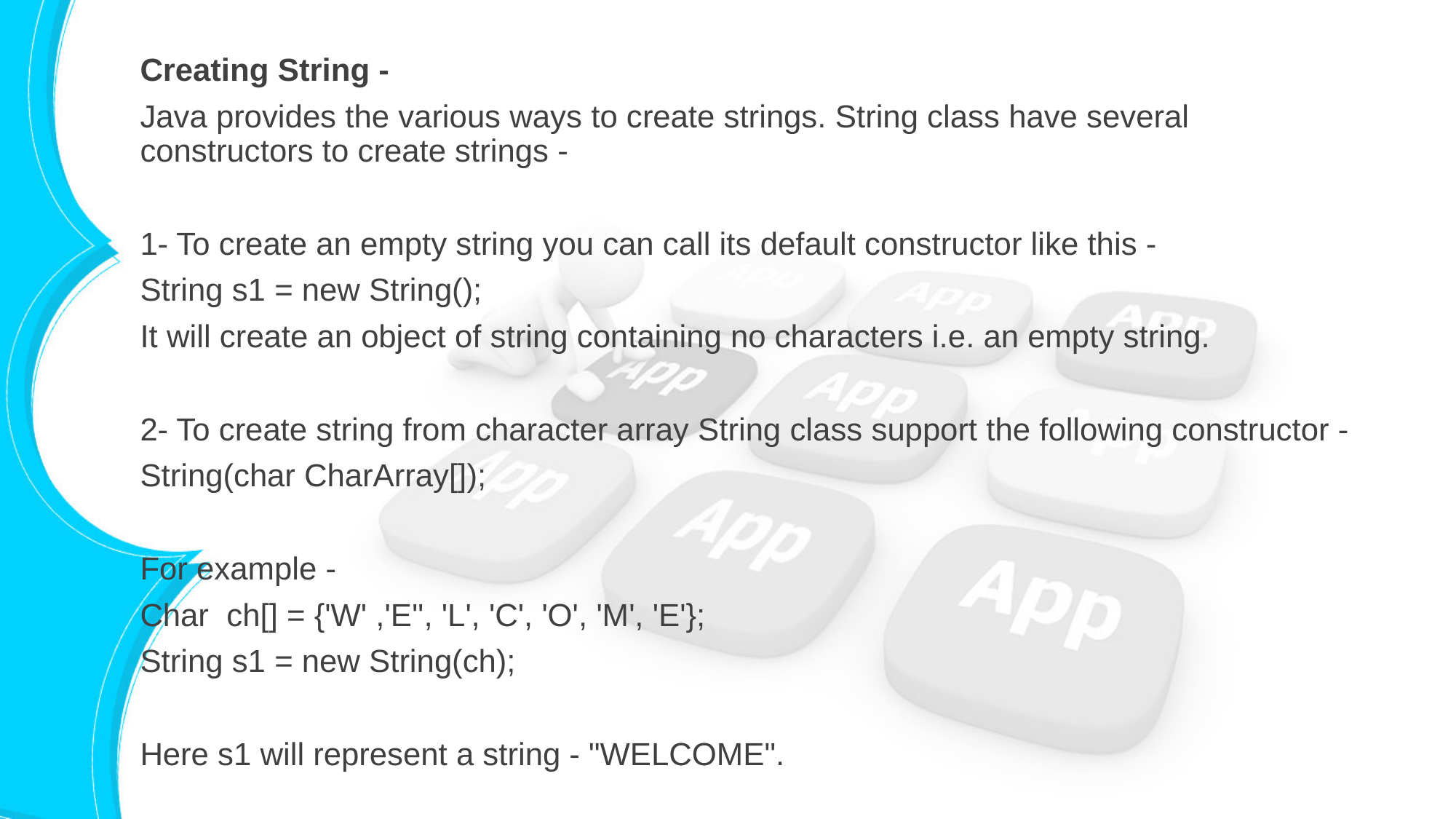

Creating String -
Java provides the various ways to create strings. String class have several constructors to create strings -

1- To create an empty string you can call its default constructor like this -
String s1 = new String();
It will create an object of string containing no characters i.e. an empty string.

2- To create string from character array String class support the following constructor -
String(char CharArray[]);

For example -
Char  ch[] = {'W' ,'E'', 'L', 'C', 'O', 'M', 'E'};
String s1 = new String(ch);

Here s1 will represent a string - "WELCOME".